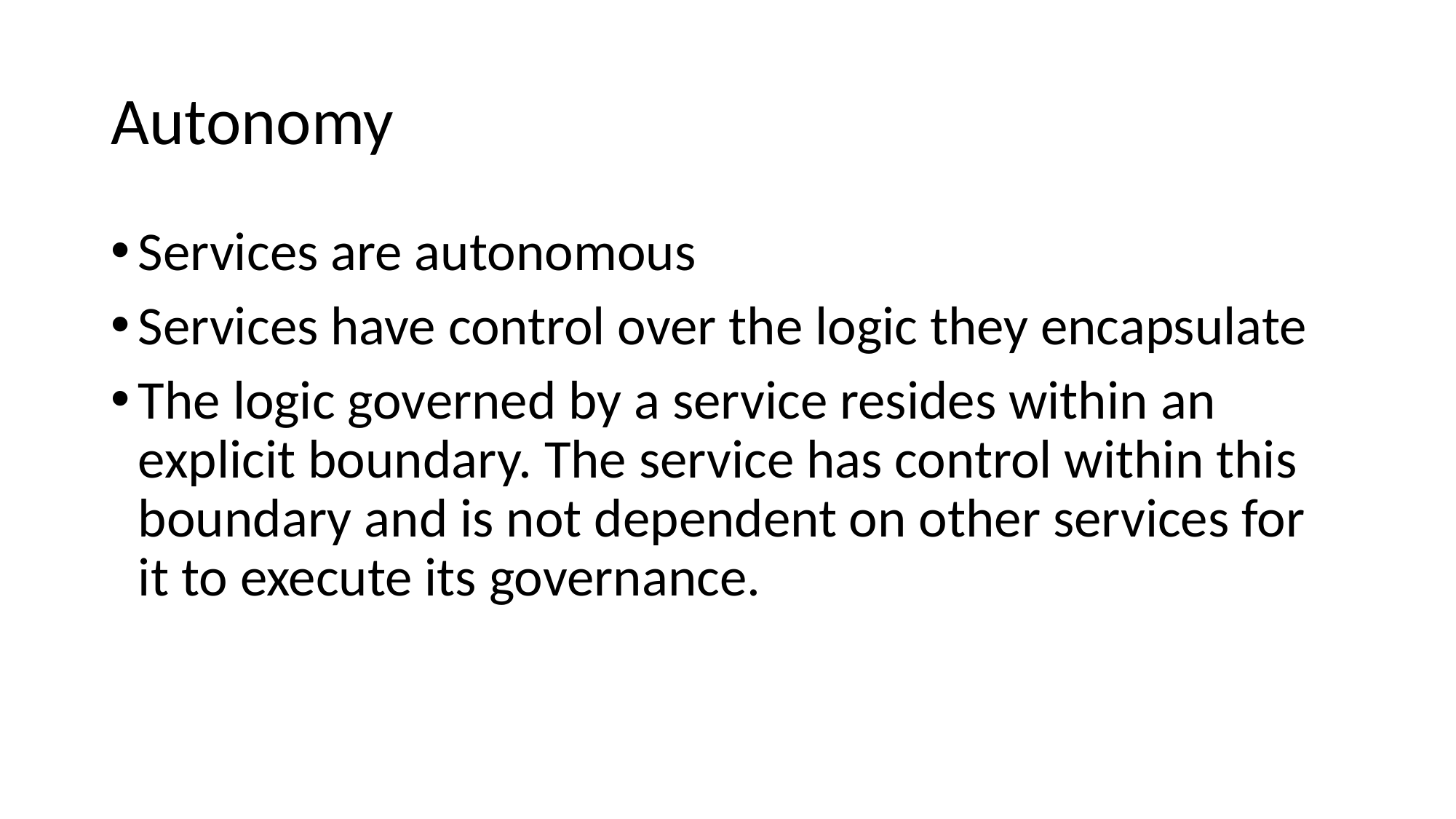

# Autonomy
Services are autonomous
Services have control over the logic they encapsulate
The logic governed by a service resides within an explicit boundary. The service has control within this boundary and is not dependent on other services for it to execute its governance.